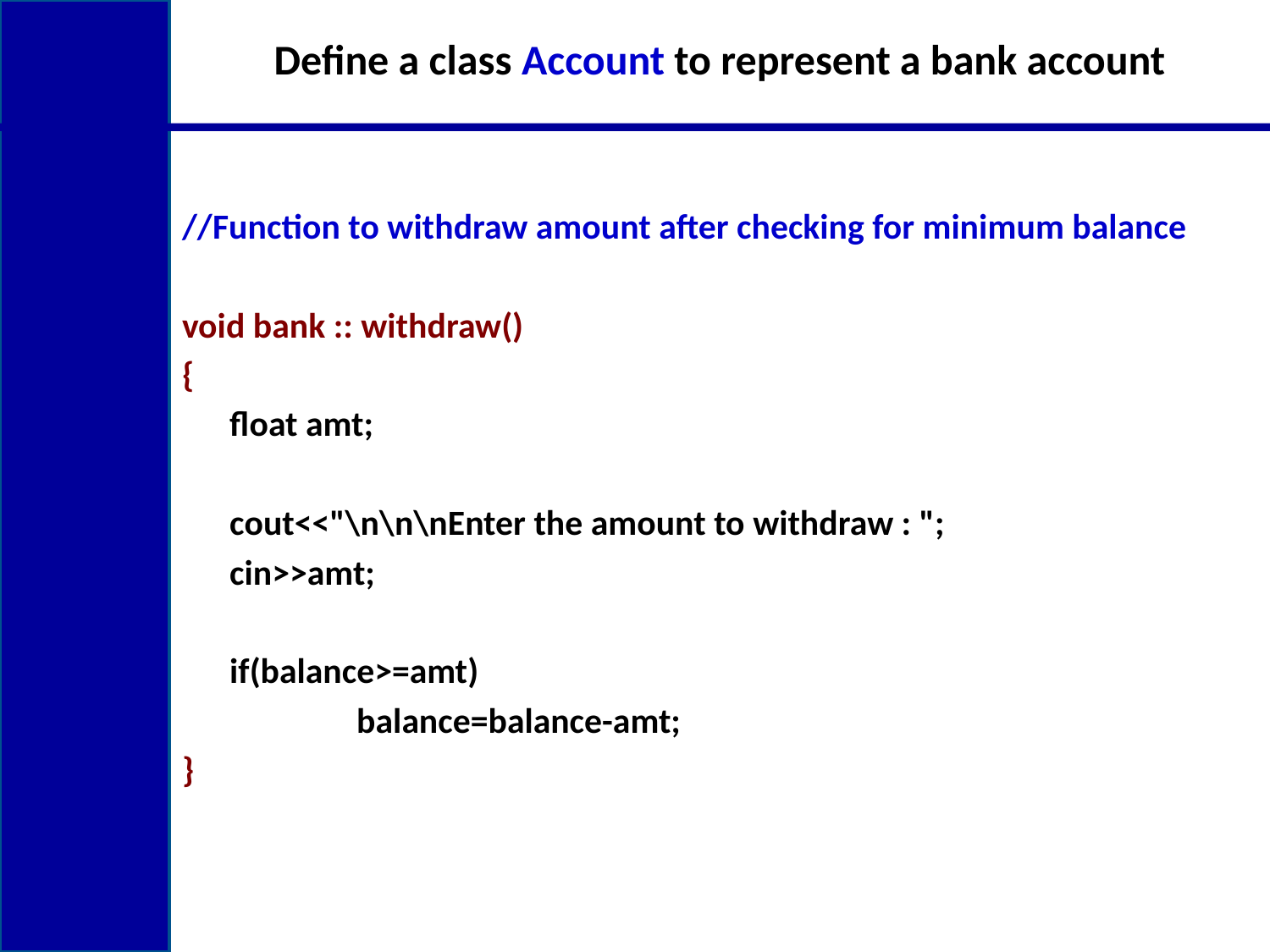

# Define a class Account to represent a bank account

//Function to withdraw amount after checking for minimum balance

void bank :: withdraw()
{
	float amt;

	cout<<"\n\n\nEnter the amount to withdraw : ";
	cin>>amt;

	if(balance>=amt)
		balance=balance-amt;
}